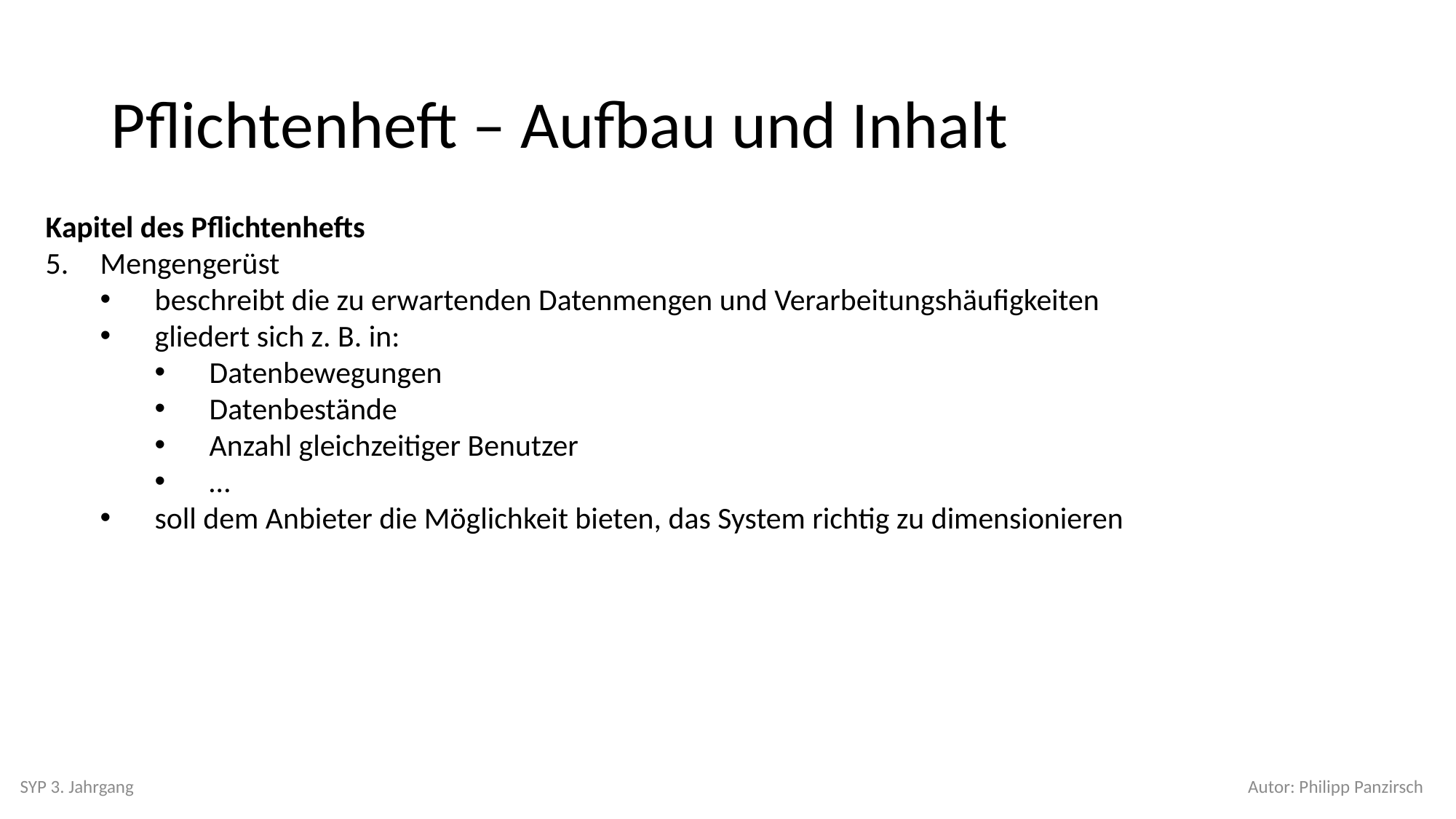

# Pflichtenheft – Aufbau und Inhalt
Kapitel des Pflichtenhefts
Mengengerüst
beschreibt die zu erwartenden Datenmengen und Verarbeitungshäufigkeiten
gliedert sich z. B. in:
Datenbewegungen
Datenbestände
Anzahl gleichzeitiger Benutzer
…
soll dem Anbieter die Möglichkeit bieten, das System richtig zu dimensionieren

SYP 3. Jahrgang
Autor: Philipp Panzirsch